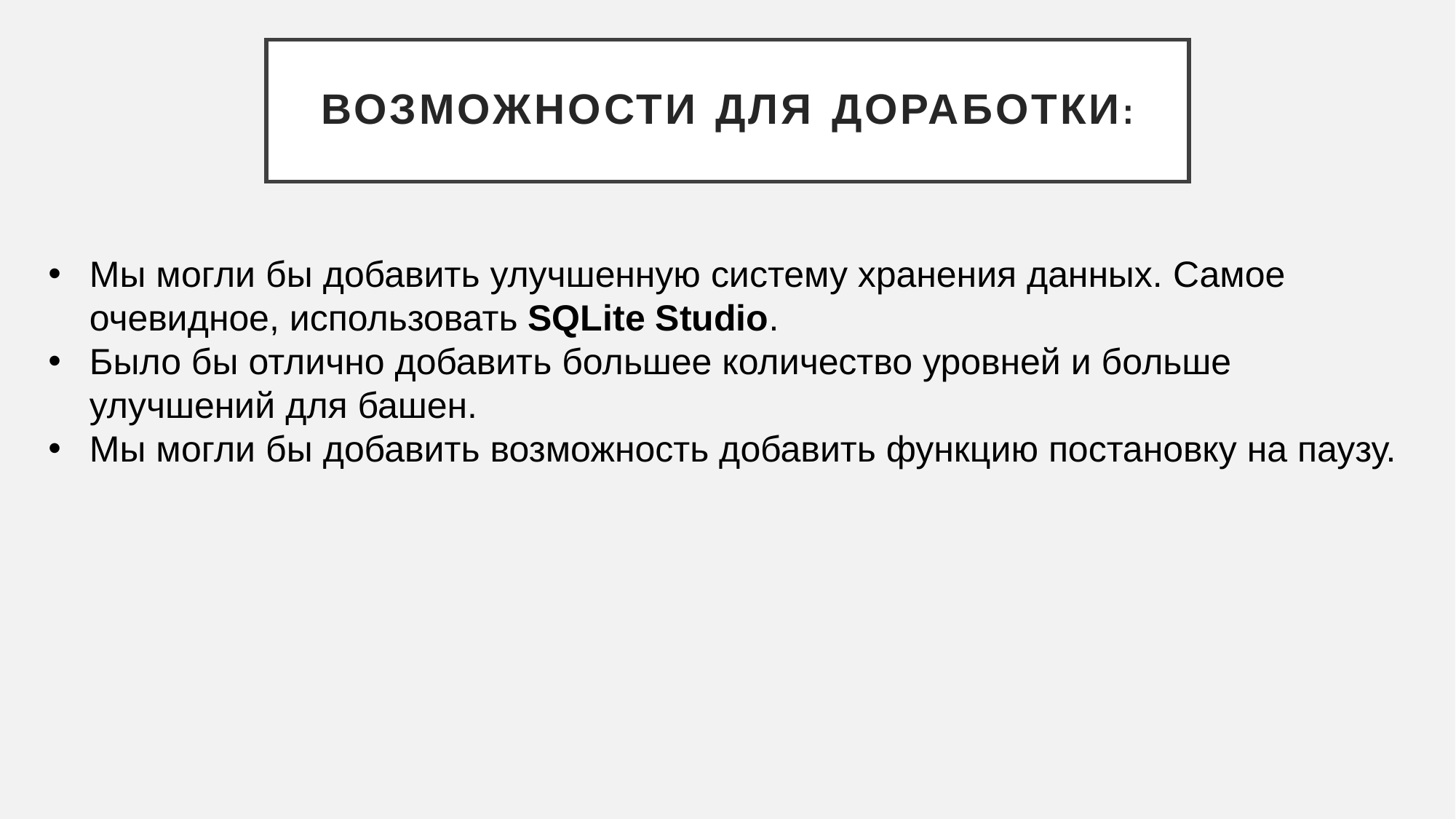

# Возможности для доработки:
Мы могли бы добавить улучшенную систему хранения данных. Самое очевидное, использовать SQLite Studio.
Было бы отлично добавить большее количество уровней и больше улучшений для башен.
Мы могли бы добавить возможность добавить функцию постановку на паузу.